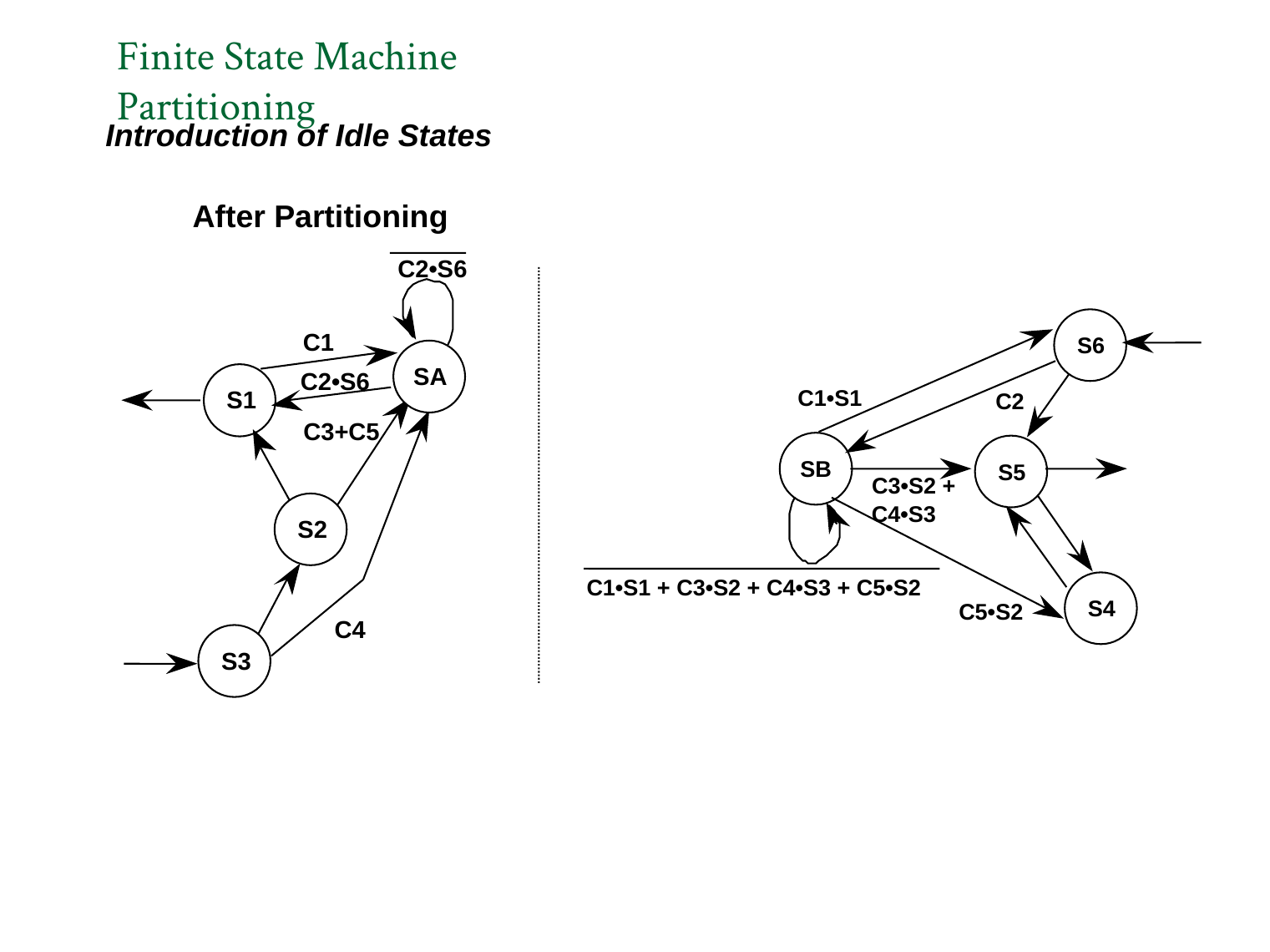

# Finite State Machine Partitioning
Introduction of Idle States
After Partitioning
C2•S6

C1
S6

SA

C2•S6

C1•S1
S1
C2

C3+C5

SB
S5

C3•S2 +

C4•S3

S2

C1•S1 + C3•S2 + C4•S3 + C5•S2

S4
C5•S2
C4

S3